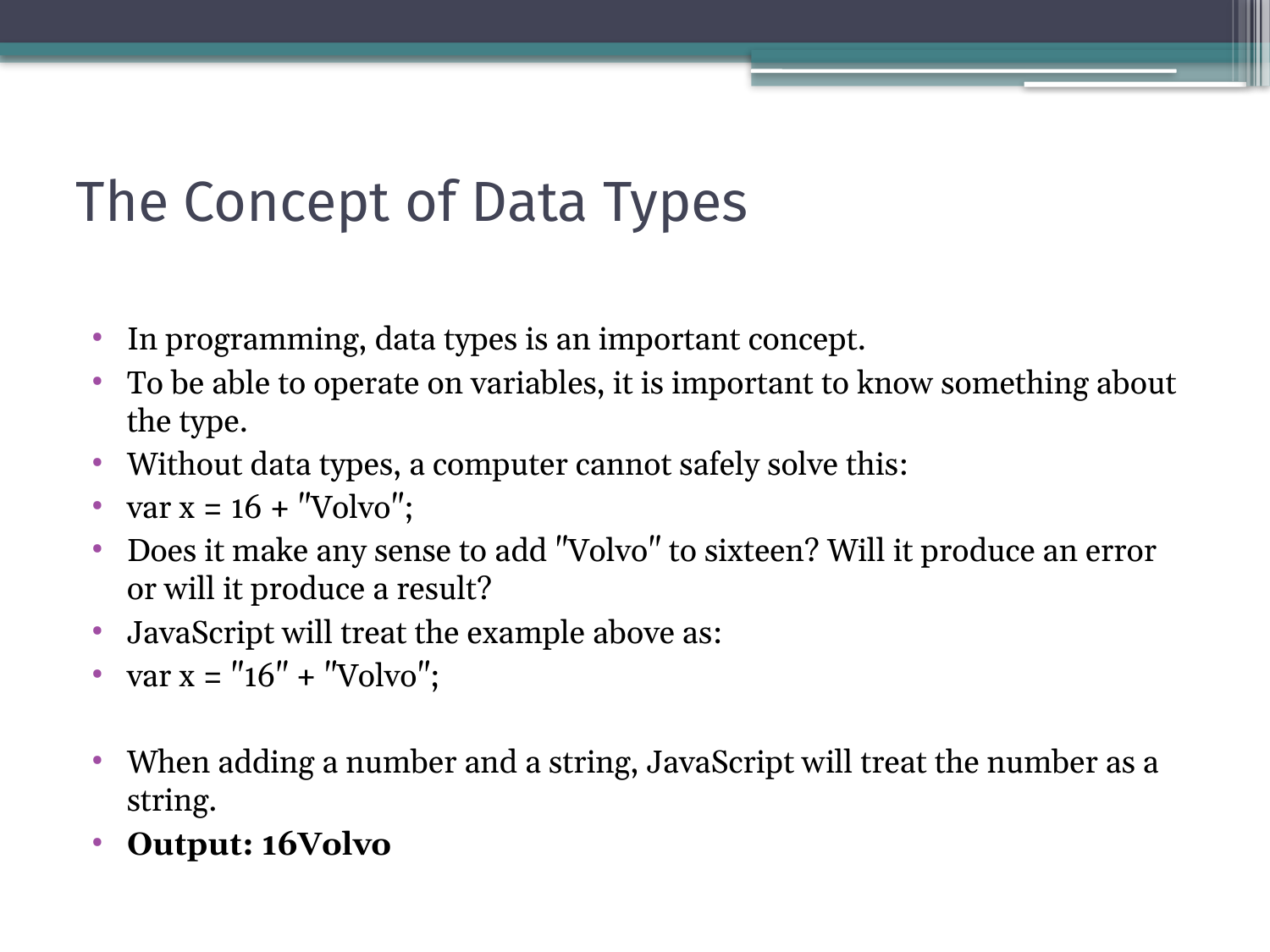

# The Concept of Data Types
In programming, data types is an important concept.
To be able to operate on variables, it is important to know something about the type.
Without data types, a computer cannot safely solve this:
var x = 16 + "Volvo";
Does it make any sense to add "Volvo" to sixteen? Will it produce an error or will it produce a result?
JavaScript will treat the example above as:
var x = "16" + "Volvo";

When adding a number and a string, JavaScript will treat the number as a string.
Output: 16Volvo